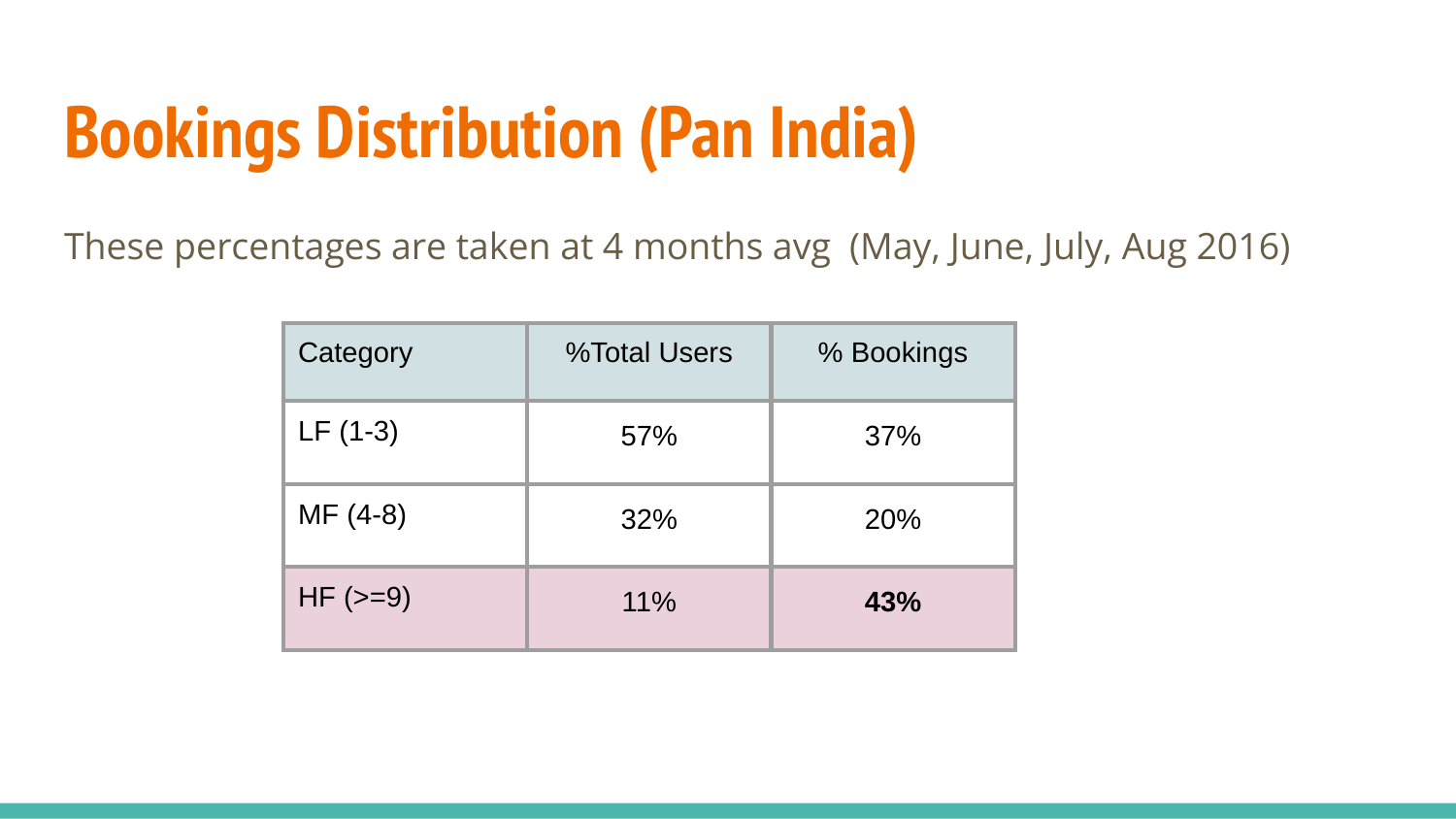

# Bookings Distribution (Pan India)
These percentages are taken at 4 months avg  (May, June, July, Aug 2016)

| Category | %Total Users | % Bookings |
| --- | --- | --- |
| LF (1-3) | 57% | 37% |
| MF (4-8) | 32% | 20% |
| HF (>=9) | 11% | 43% |